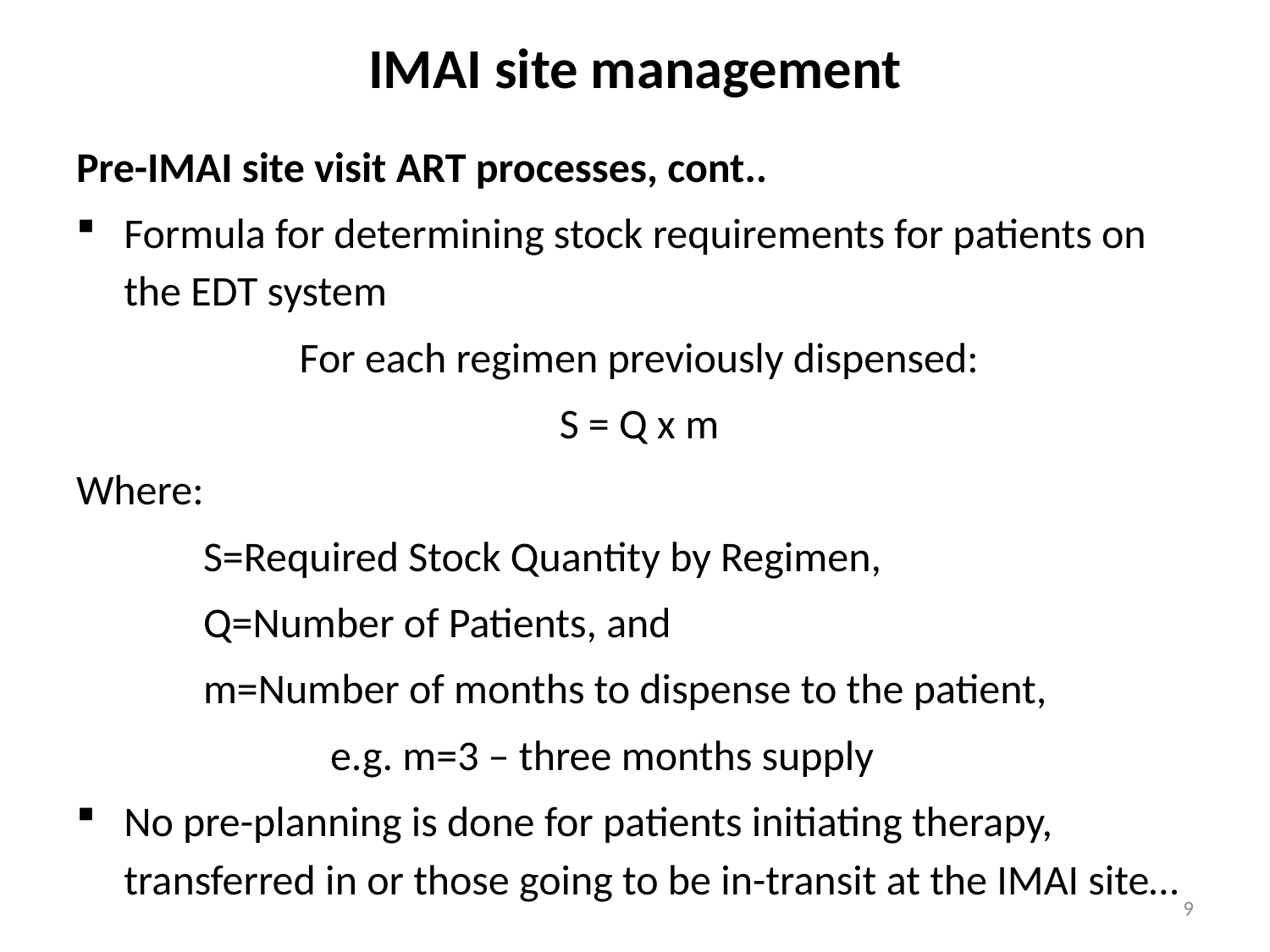

# IMAI site management
Pre-IMAI site visit ART processes, cont..
Formula for determining stock requirements for patients on the EDT system
For each regimen previously dispensed:
S = Q x m
Where:
	S=Required Stock Quantity by Regimen,
	Q=Number of Patients, and
	m=Number of months to dispense to the patient,
		e.g. m=3 – three months supply
No pre-planning is done for patients initiating therapy, transferred in or those going to be in-transit at the IMAI site…

9